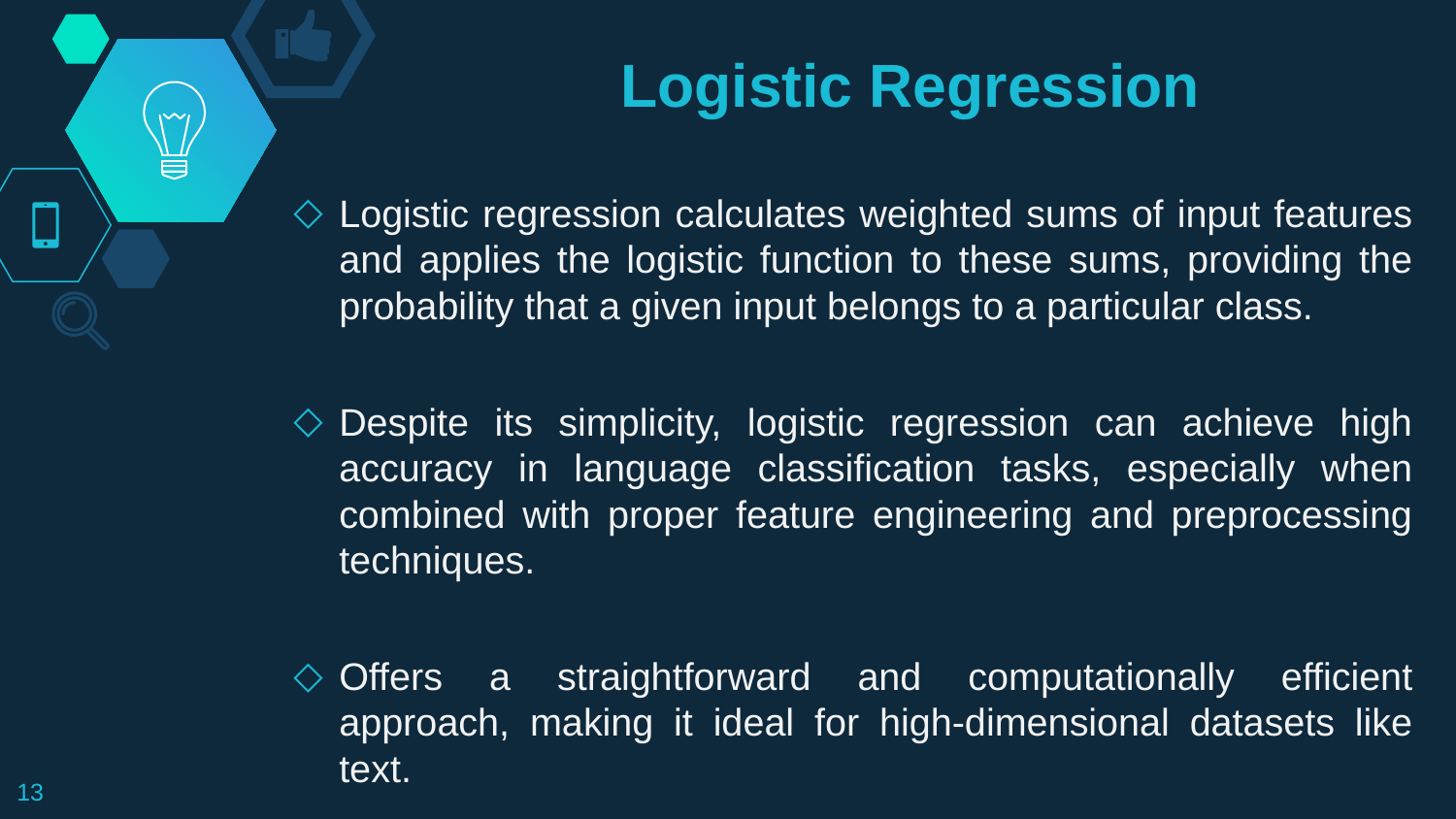

# Logistic Regression
Logistic regression calculates weighted sums of input features and applies the logistic function to these sums, providing the probability that a given input belongs to a particular class.

Despite its simplicity, logistic regression can achieve high accuracy in language classification tasks, especially when combined with proper feature engineering and preprocessing techniques.

Offers a straightforward and computationally efficient approach, making it ideal for high-dimensional datasets like text.

13